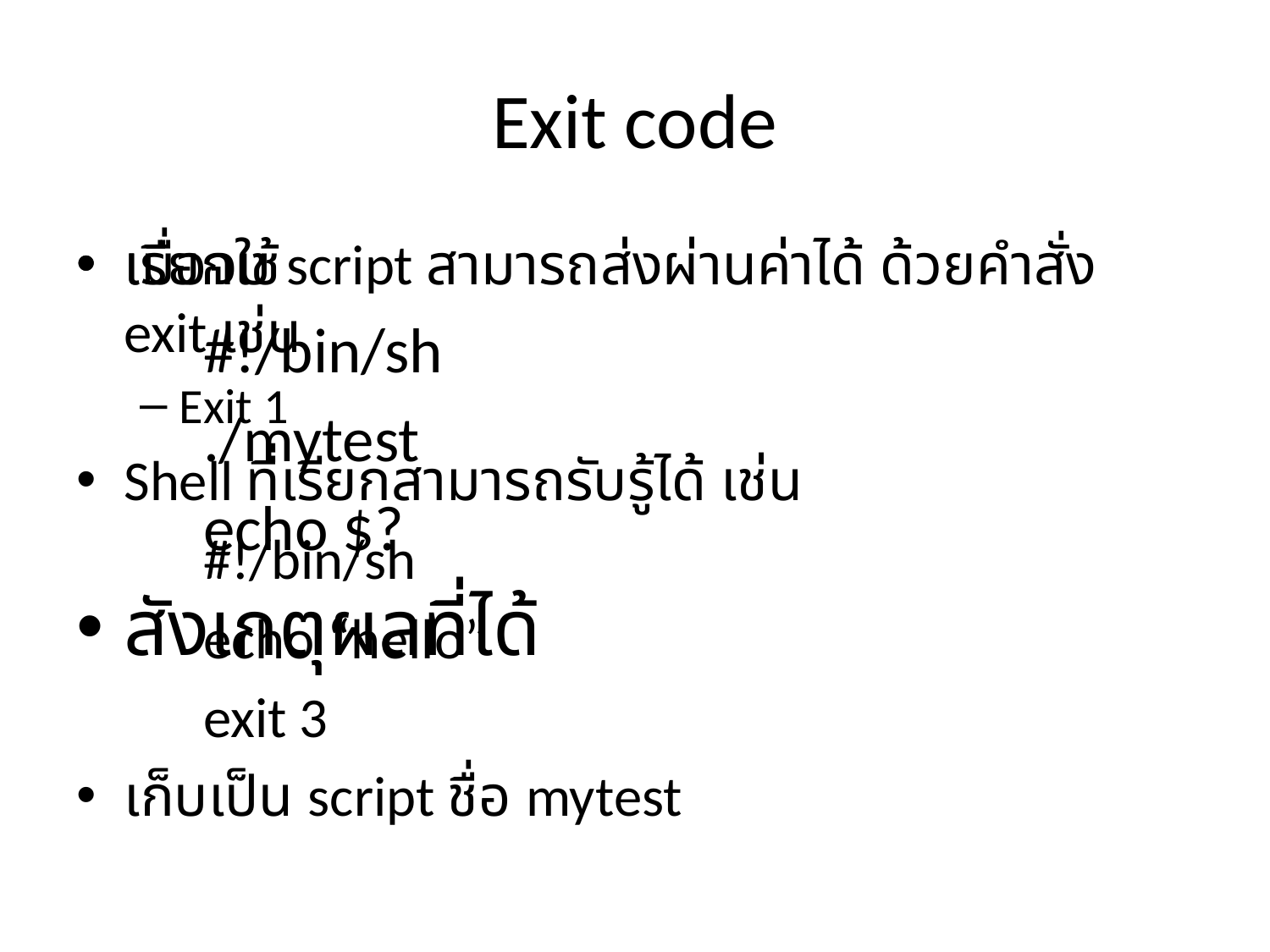

# Exit code
เมื่อจบ script สามารถส่งผ่านค่าได้ ด้วยคำสั่ง exit เช่น
Exit 1
Shell ที่เรียกสามารถรับรู้ได้ เช่น
#!/bin/sh
echo “hello”
exit 3
เก็บเป็น script ชื่อ mytest

เรียกใช้
#!/bin/sh
./mytest
echo $?
สังเกตุผลที่ได้